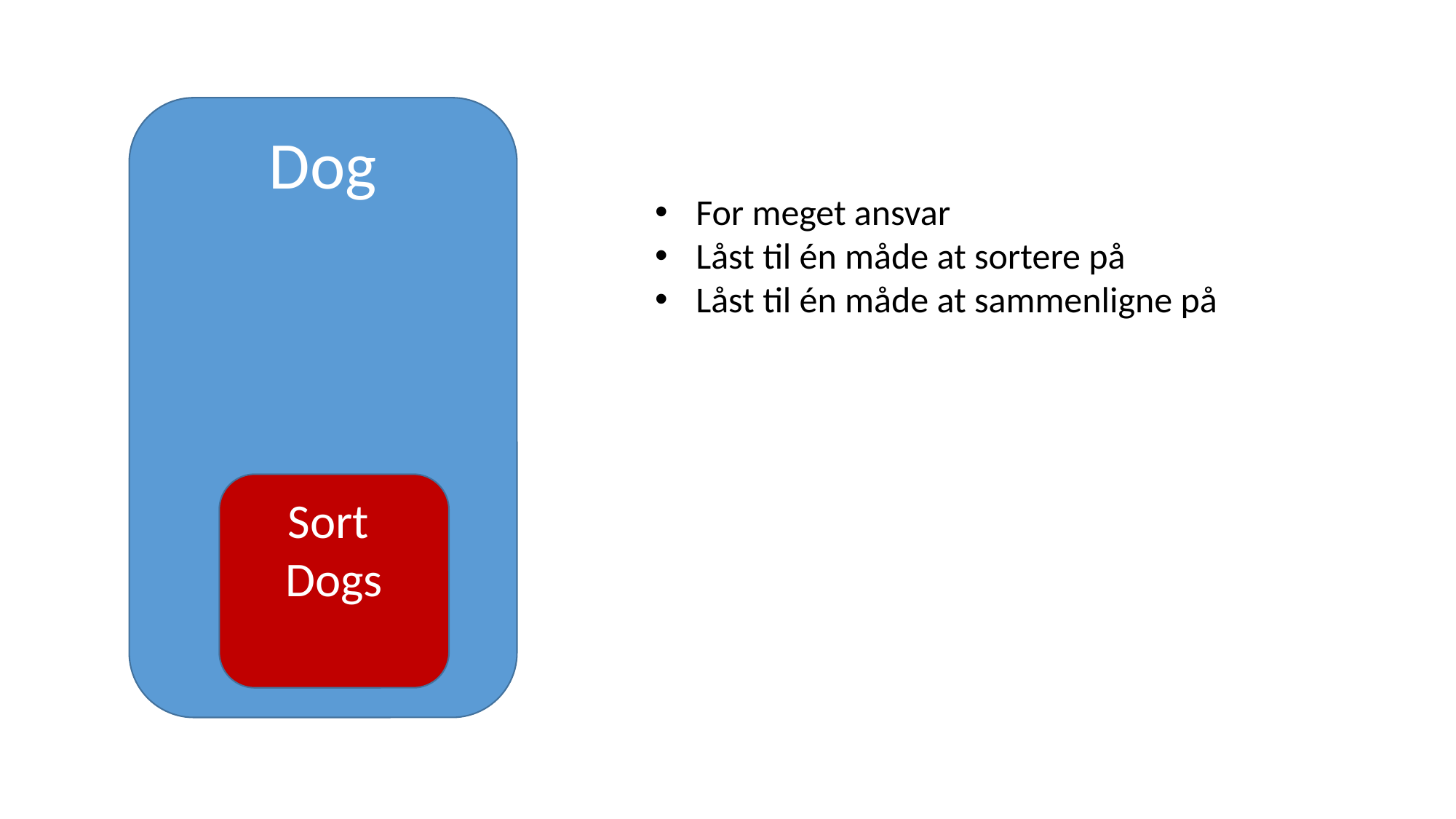

Dog
For meget ansvar
Låst til én måde at sortere på
Låst til én måde at sammenligne på
Sort
Dogs